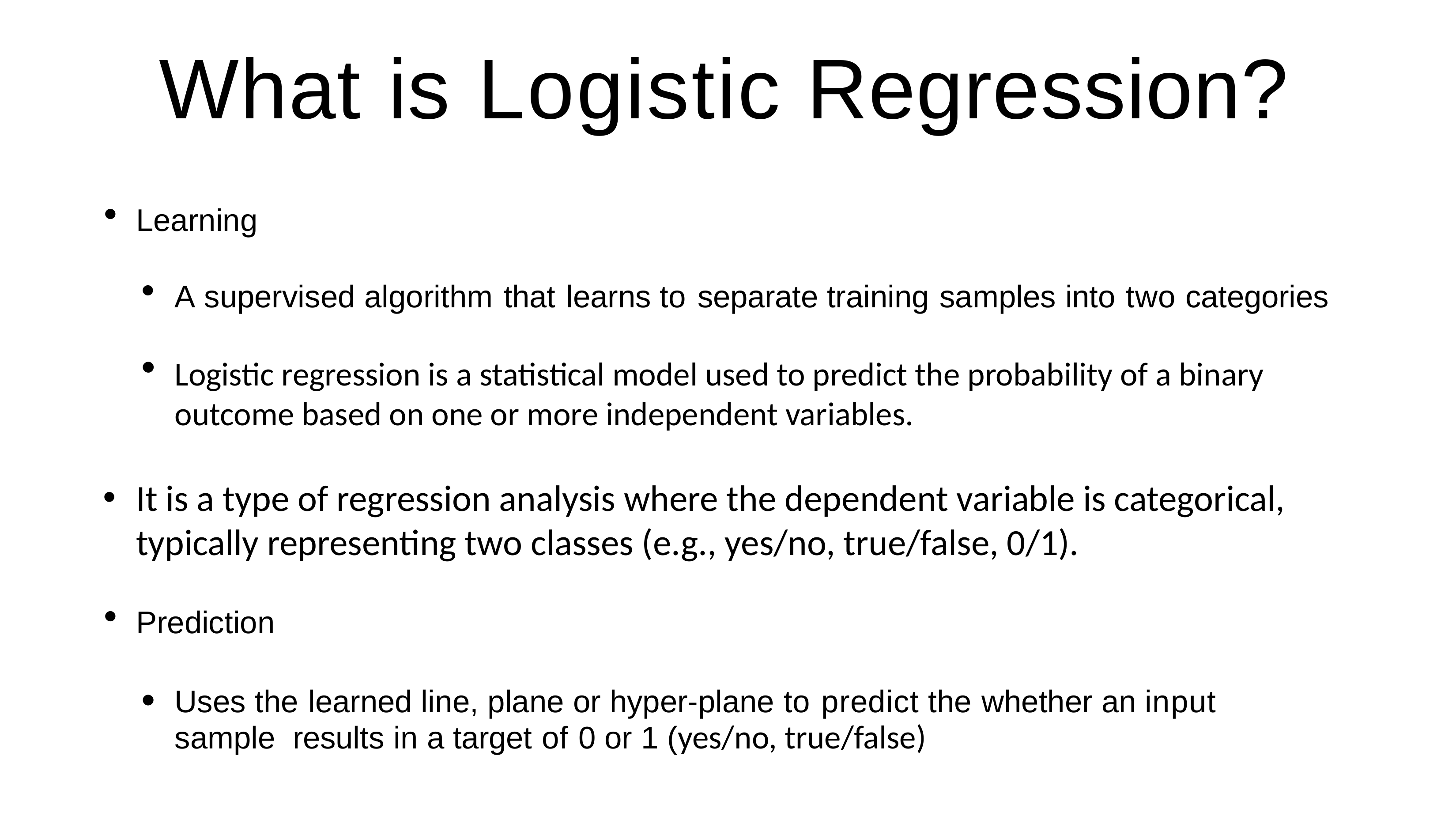

# What is Logistic Regression?
Learning
A supervised algorithm that learns to separate training samples into two categories
Logistic regression is a statistical model used to predict the probability of a binary outcome based on one or more independent variables.

It is a type of regression analysis where the dependent variable is categorical, typically representing two classes (e.g., yes/no, true/false, 0/1).

Prediction

Uses the learned line, plane or hyper-plane to predict the whether an input sample  results in a target of 0 or 1 (yes/no, true/false)